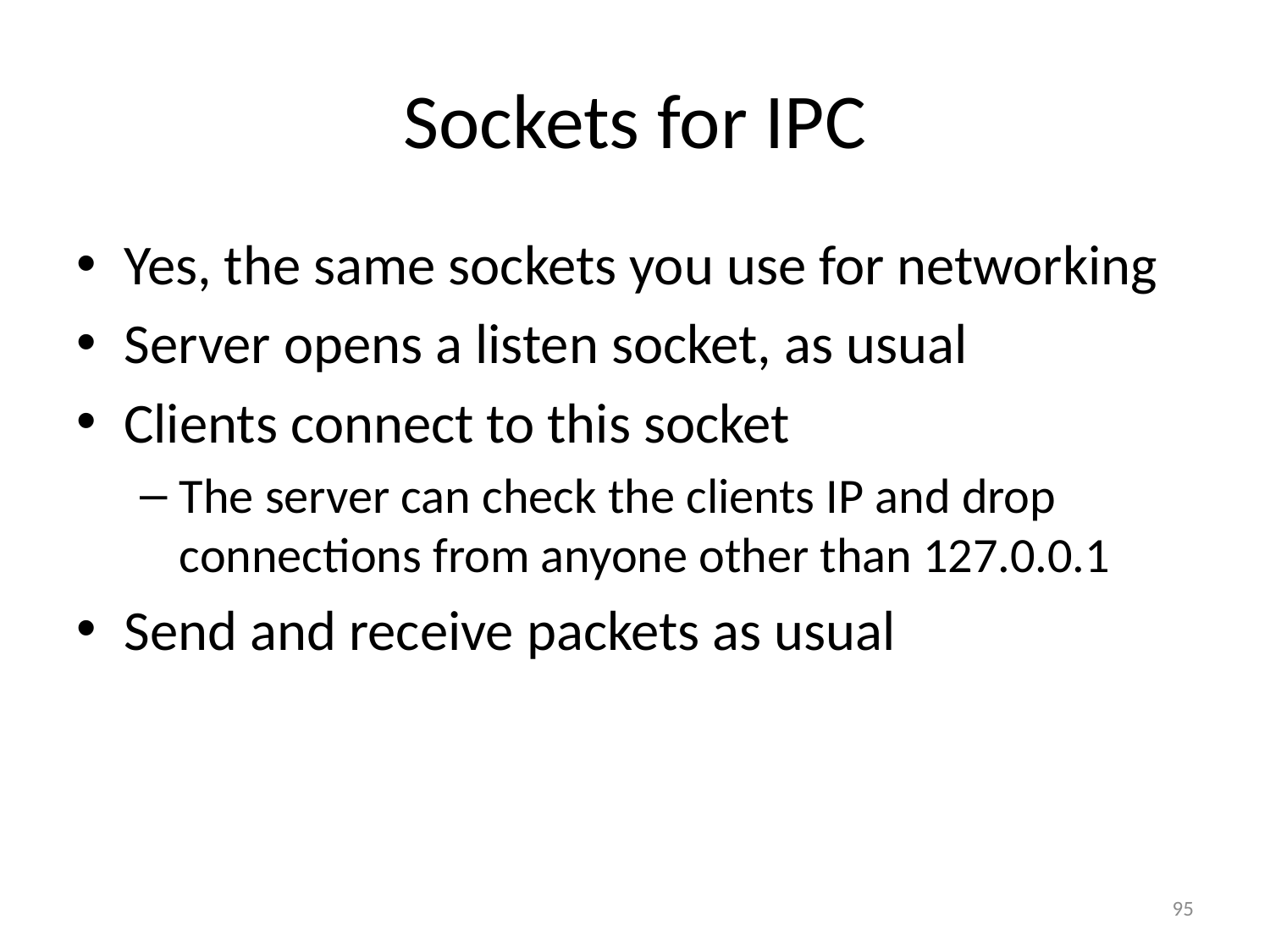

# Sockets for IPC
Yes, the same sockets you use for networking
Server opens a listen socket, as usual
Clients connect to this socket
The server can check the clients IP and drop connections from anyone other than 127.0.0.1
Send and receive packets as usual
95